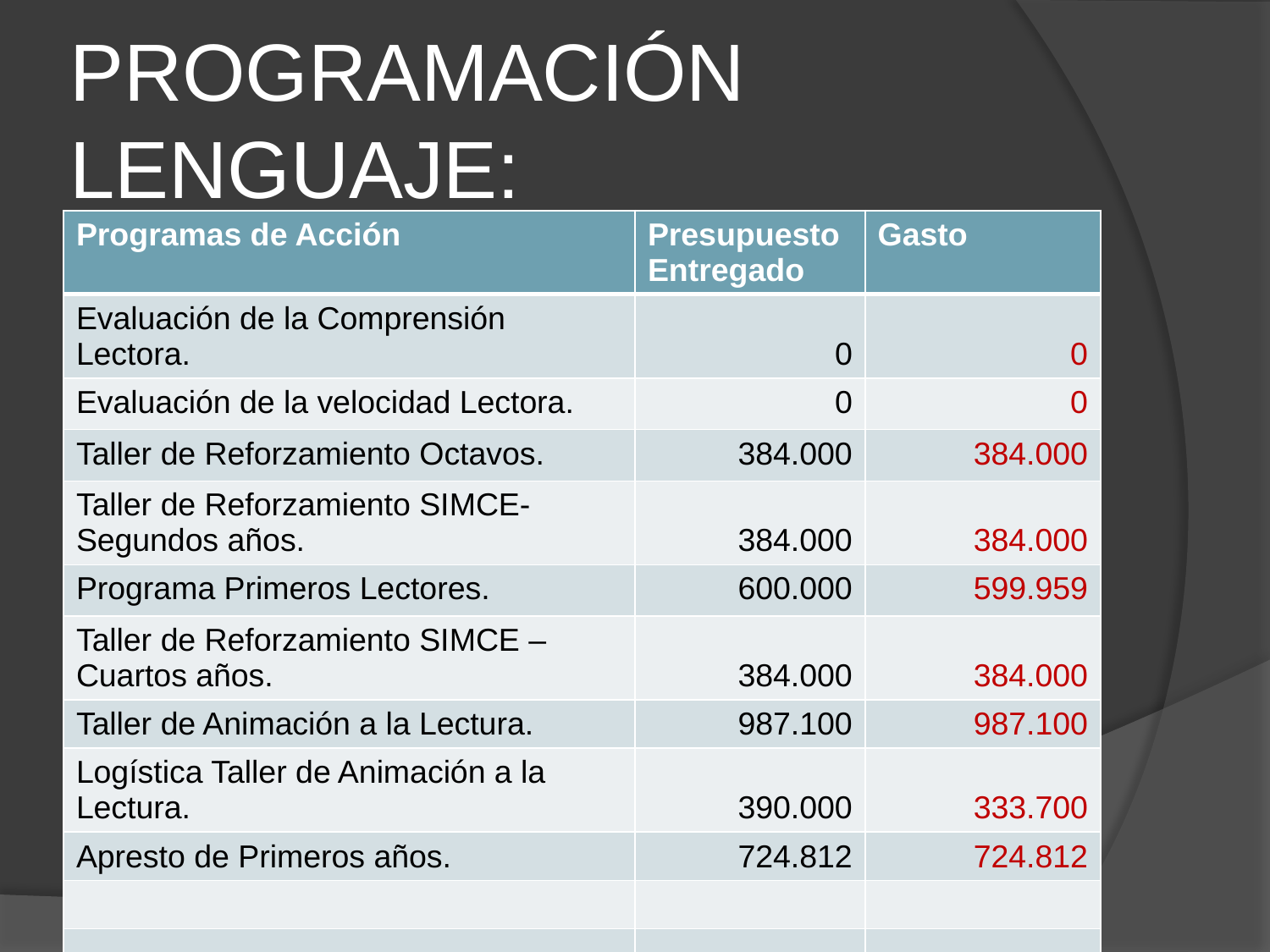

# PROGRAMACIÓN LENGUAJE:
| Programas de Acción | Presupuesto Entregado | Gasto |
| --- | --- | --- |
| Evaluación de la Comprensión Lectora. | 0 | 0 |
| Evaluación de la velocidad Lectora. | 0 | 0 |
| Taller de Reforzamiento Octavos. | 384.000 | 384.000 |
| Taller de Reforzamiento SIMCE-Segundos años. | 384.000 | 384.000 |
| Programa Primeros Lectores. | 600.000 | 599.959 |
| Taller de Reforzamiento SIMCE – Cuartos años. | 384.000 | 384.000 |
| Taller de Animación a la Lectura. | 987.100 | 987.100 |
| Logística Taller de Animación a la Lectura. | 390.000 | 333.700 |
| Apresto de Primeros años. | 724.812 | 724.812 |
|  |  |  |
|  |  |  |